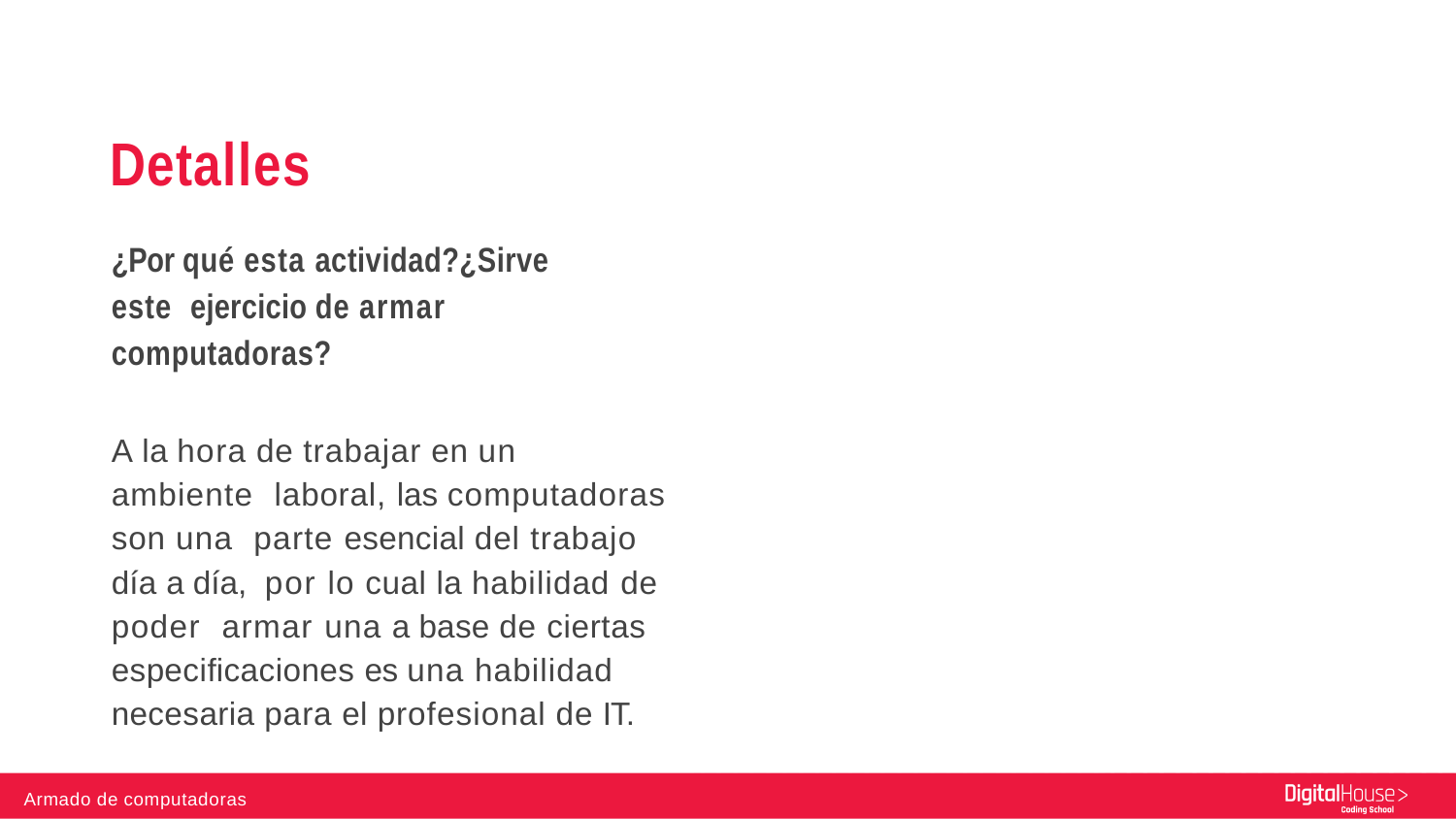

# Detalles
¿Por qué esta actividad?¿Sirve este  ejercicio de armar computadoras?

A la hora de trabajar en un ambiente  laboral, las computadoras son una  parte esencial del trabajo día a día,  por lo cual la habilidad de poder  armar una a base de ciertas  especiﬁcaciones es una habilidad  necesaria para el profesional de IT.
Armado de computadoras